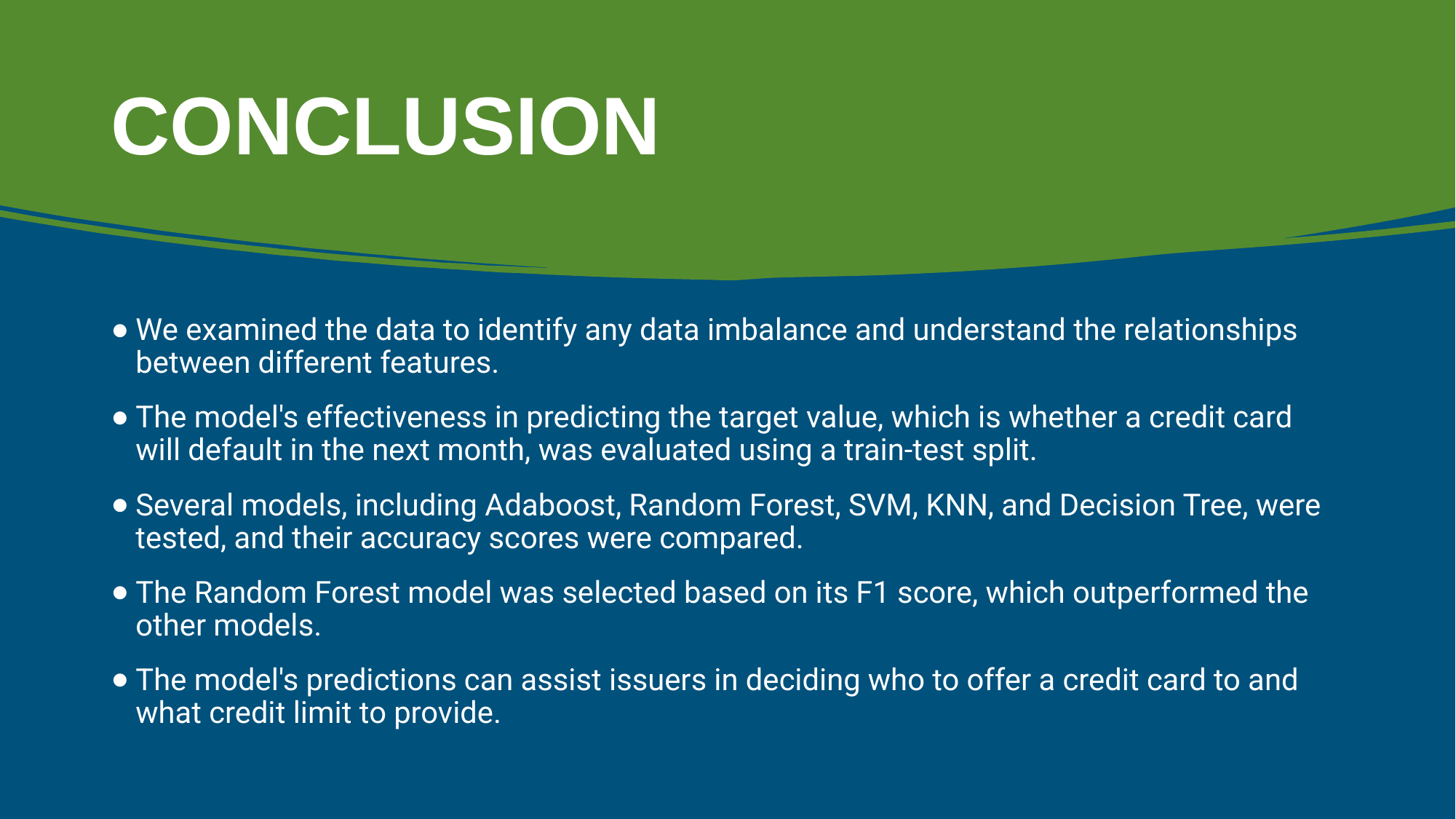

# CONCLUSION
We examined the data to identify any data imbalance and understand the relationships between different features.
The model's effectiveness in predicting the target value, which is whether a credit card will default in the next month, was evaluated using a train-test split.
Several models, including Adaboost, Random Forest, SVM, KNN, and Decision Tree, were tested, and their accuracy scores were compared.
The Random Forest model was selected based on its F1 score, which outperformed the other models.
The model's predictions can assist issuers in deciding who to offer a credit card to and what credit limit to provide.